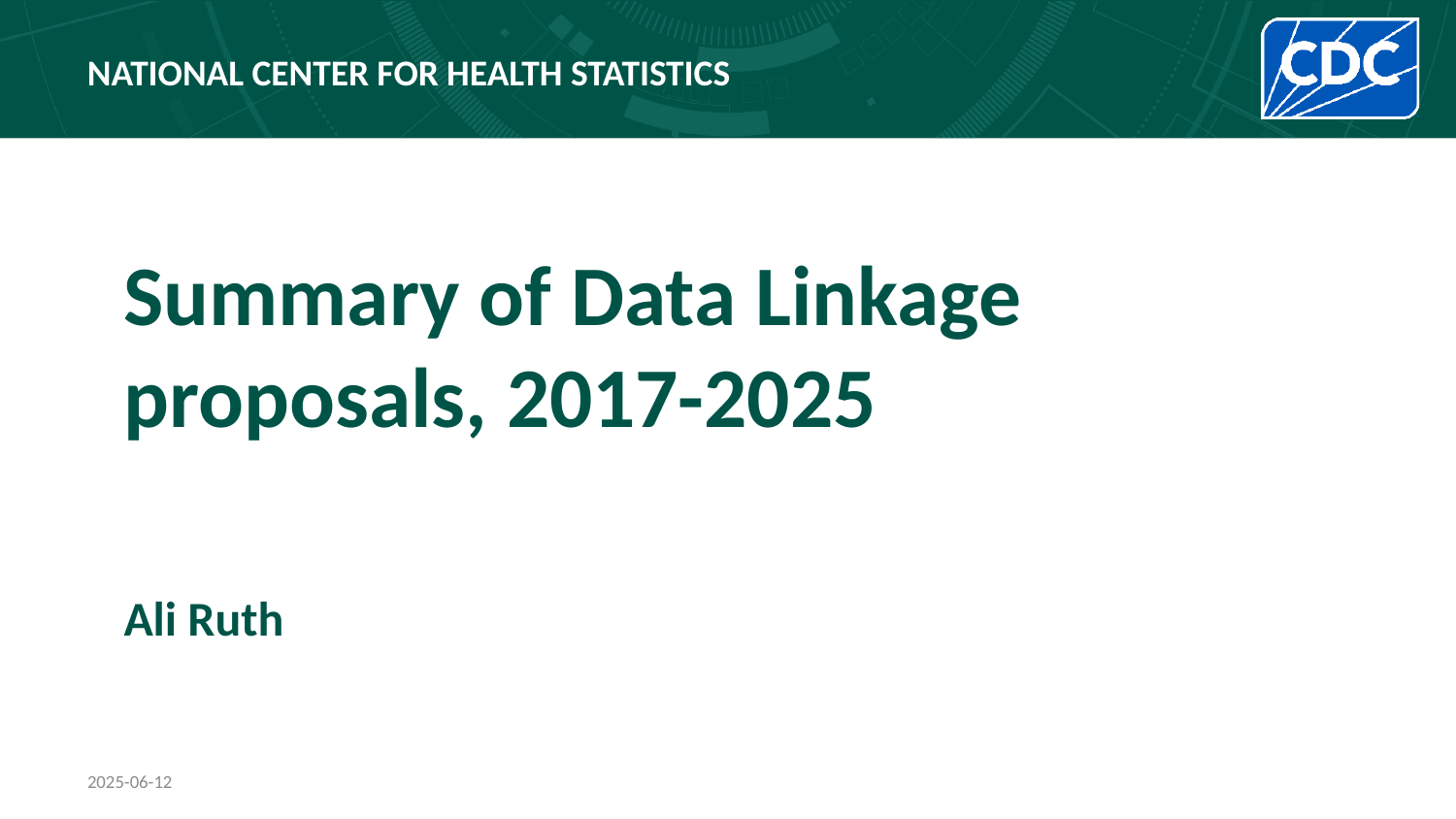

# Summary of Data Linkage proposals, 2017-2025
Ali Ruth
2025-06-12